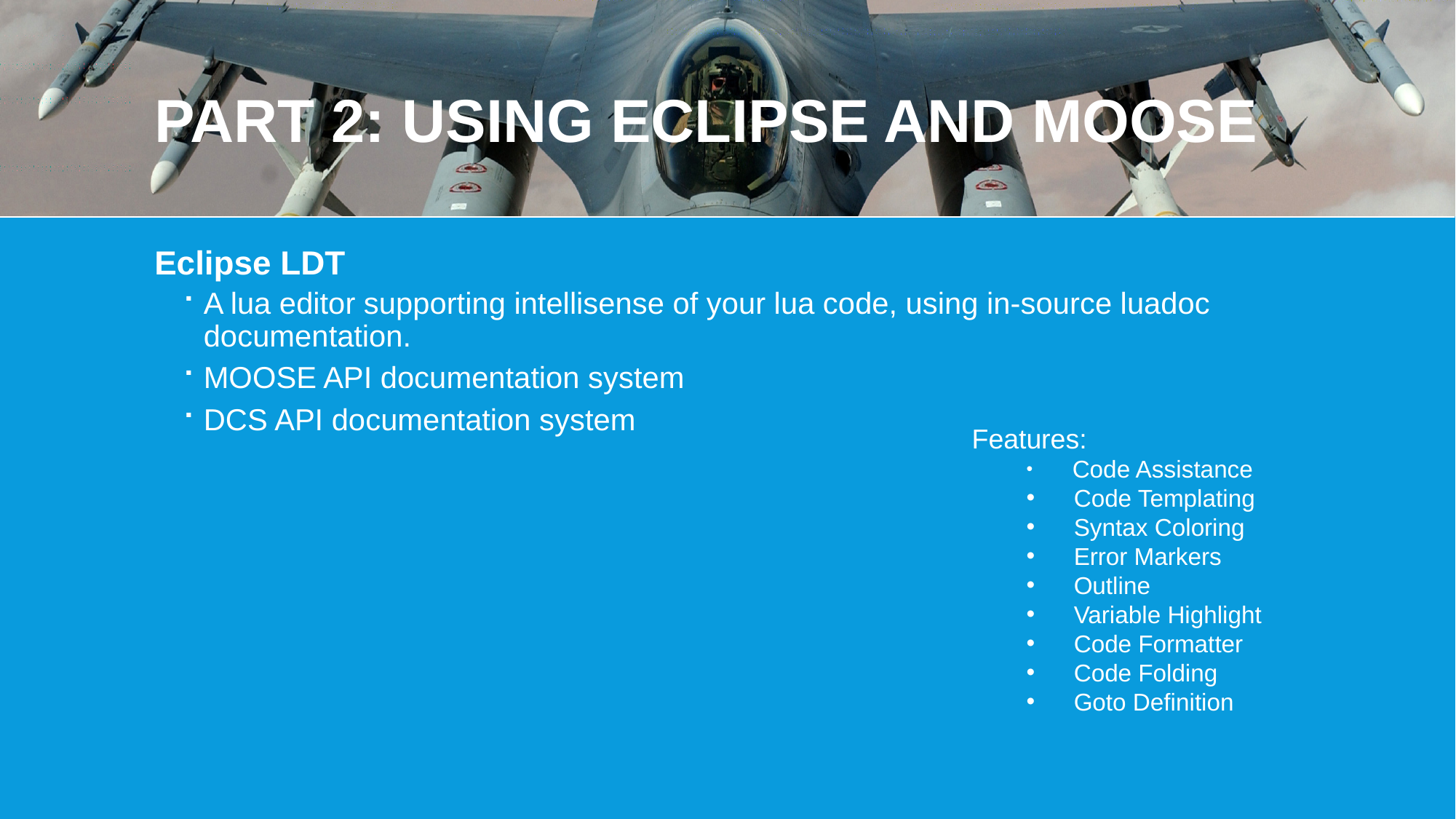

# Part 2: using eclipse and moose
Eclipse LDT
A lua editor supporting intellisense of your lua code, using in-source luadoc documentation.
MOOSE API documentation system
DCS API documentation system

Features:
     Code Assistance
    Code Templating
    Syntax Coloring
    Error Markers
    Outline
    Variable Highlight
    Code Formatter
    Code Folding
    Goto Definition